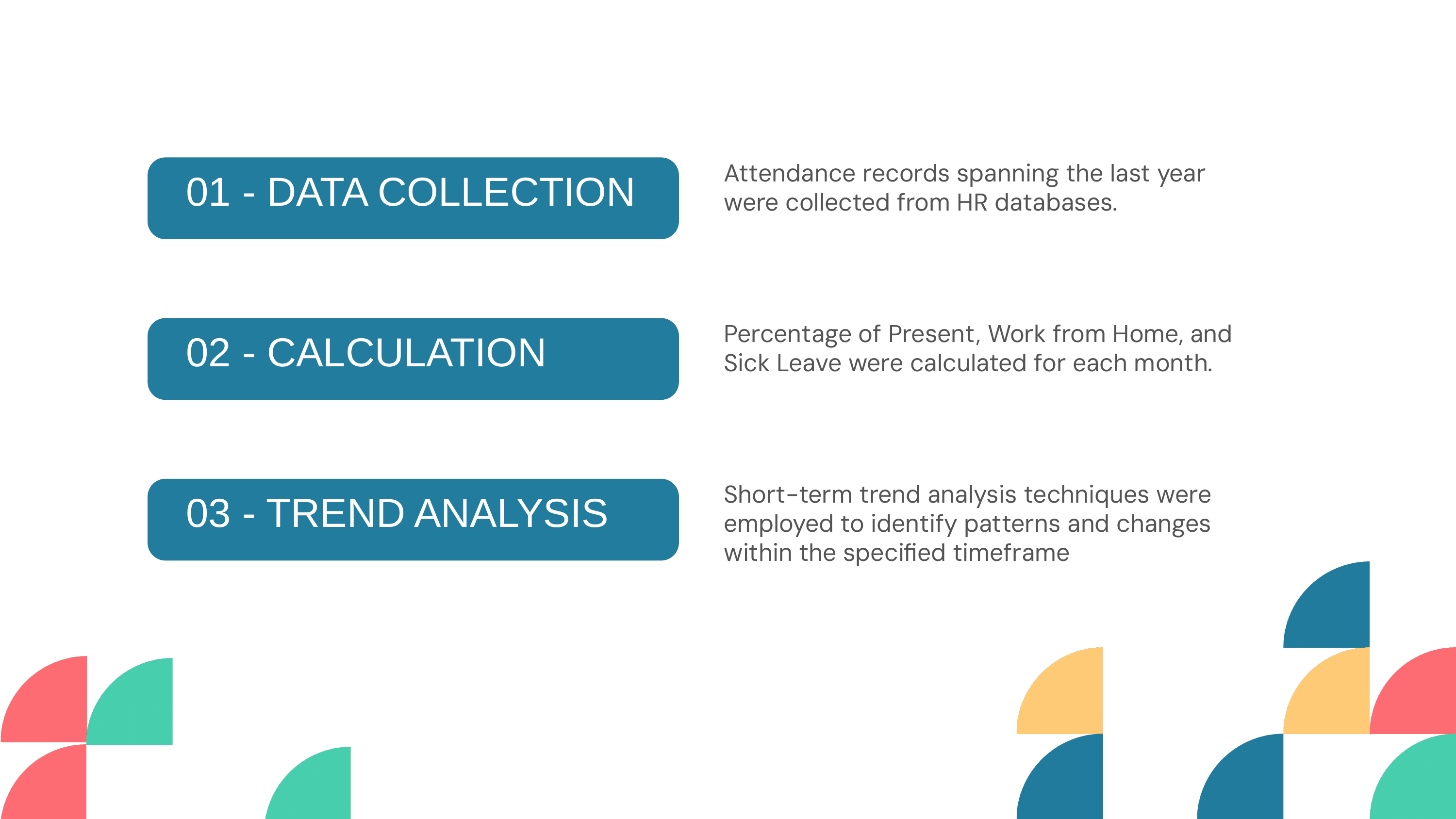

Attendance records spanning the last year were collected from HR databases.
01 - DATA COLLECTION

Percentage of Present, Work from Home, and Sick Leave were calculated for each month.
02 - CALCULATION

Short-term trend analysis techniques were employed to identify patterns and changes within the specified timeframe
03 - TREND ANALYSIS